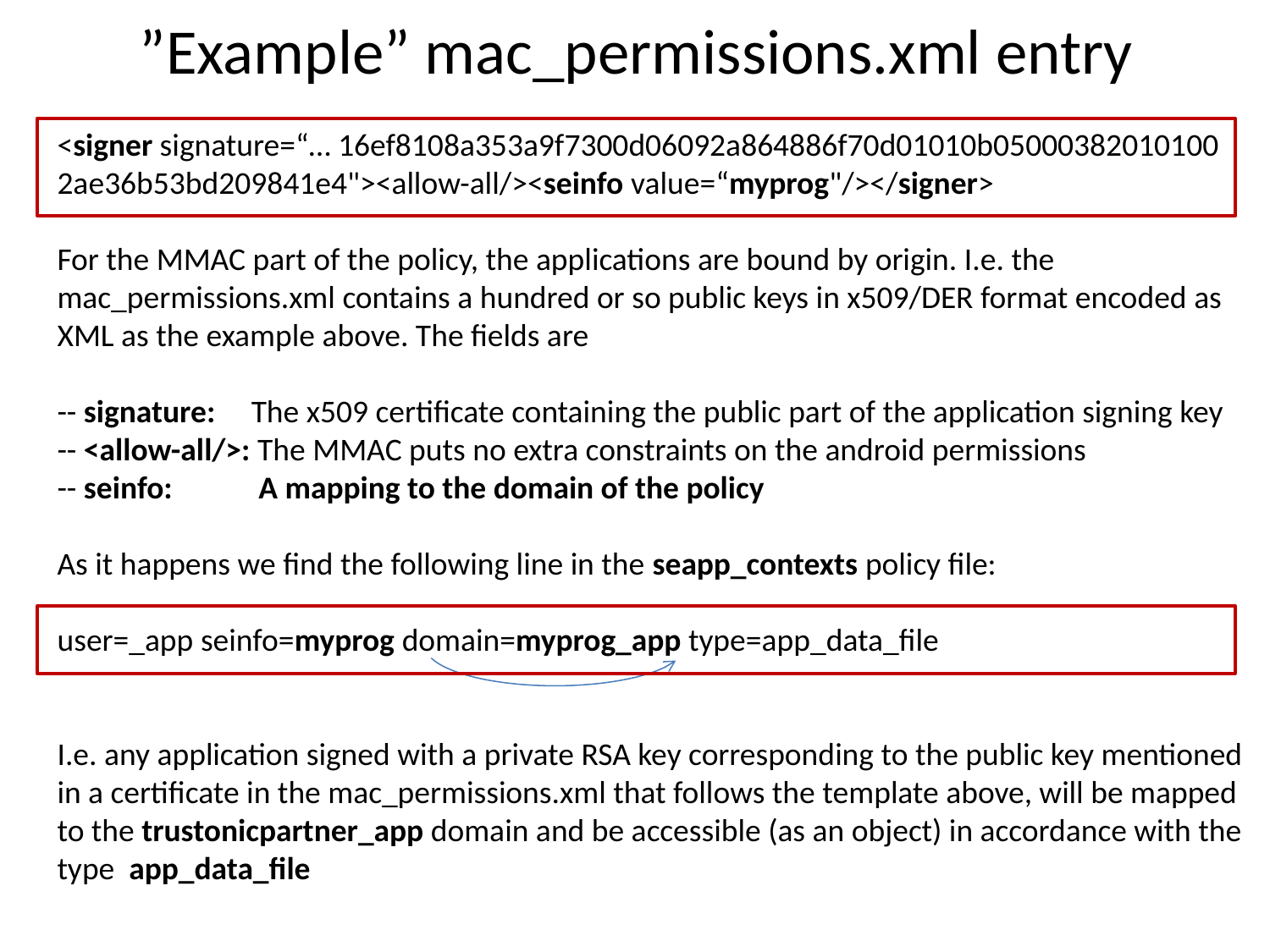

”Example” mac_permissions.xml entry
<signer signature=“… 16ef8108a353a9f7300d06092a864886f70d01010b05000382010100
2ae36b53bd209841e4"><allow-all/><seinfo value=“myprog"/></signer>

For the MMAC part of the policy, the applications are bound by origin. I.e. the
mac_permissions.xml contains a hundred or so public keys in x509/DER format encoded as
XML as the example above. The fields are
-- signature:     The x509 certificate containing the public part of the application signing key
-- <allow-all/>: The MMAC puts no extra constraints on the android permissions
-- seinfo:            A mapping to the domain of the policy

As it happens we find the following line in the seapp_contexts policy file:

user=_app seinfo=myprog domain=myprog_app type=app_data_file

I.e. any application signed with a private RSA key corresponding to the public key mentioned
in a certificate in the mac_permissions.xml that follows the template above, will be mapped
to the trustonicpartner_app domain and be accessible (as an object) in accordance with the
type  app_data_file